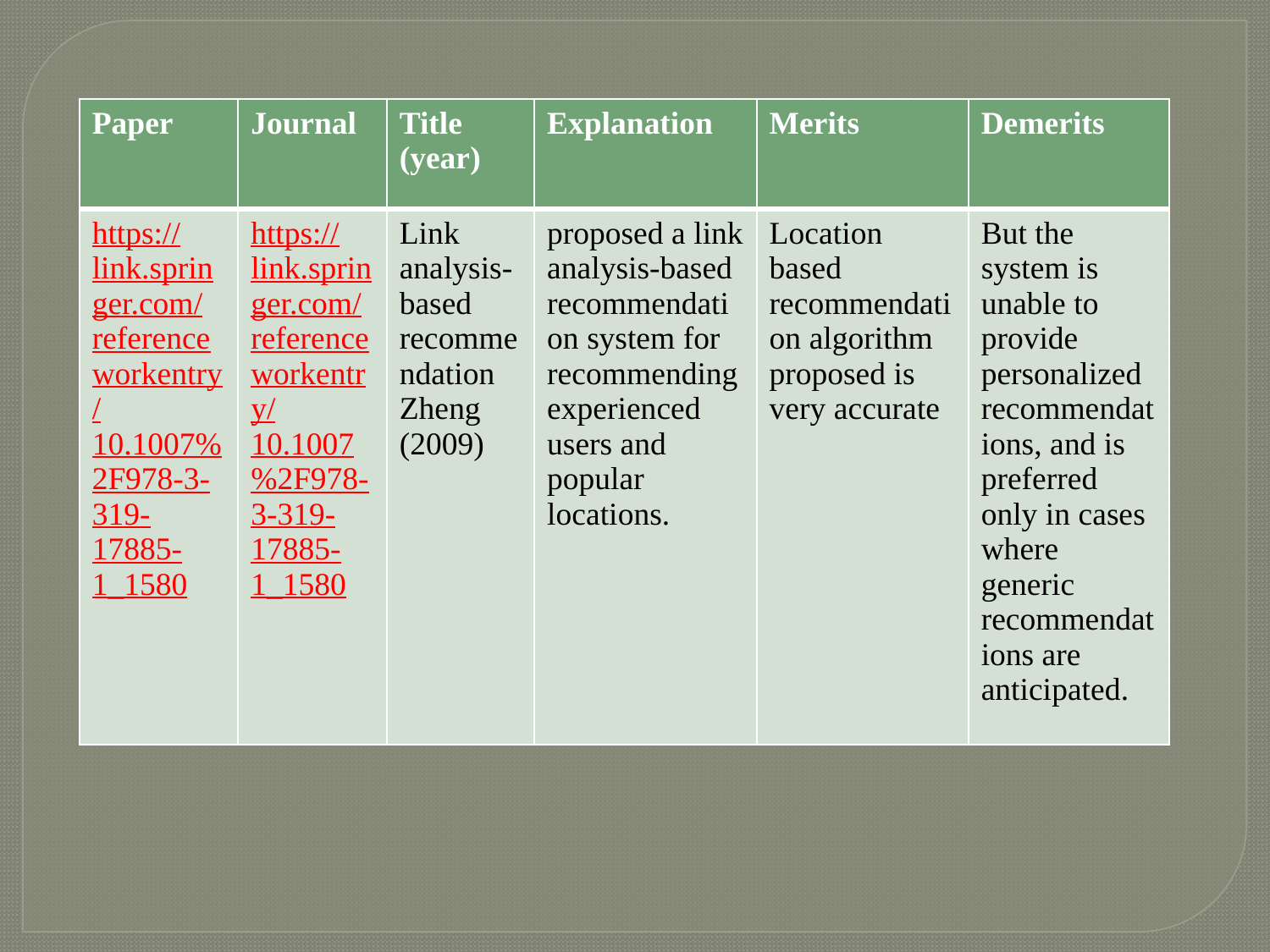

| Paper | Journal | Title (year) | Explanation | Merits | Demerits |
| --- | --- | --- | --- | --- | --- |
| https://link.springer.com/referenceworkentry/10.1007%2F978-3-319-17885-1\_1580 | https://link.springer.com/referenceworkentry/10.1007%2F978-3-319-17885-1\_1580 | Link analysis-based recommendation Zheng (2009) | proposed a link analysis-based recommendation system for recommending experienced users and popular locations. | Location based recommendation algorithm proposed is very accurate | But the system is unable to provide personalized recommendations, and is preferred only in cases where generic recommendations are anticipated. |